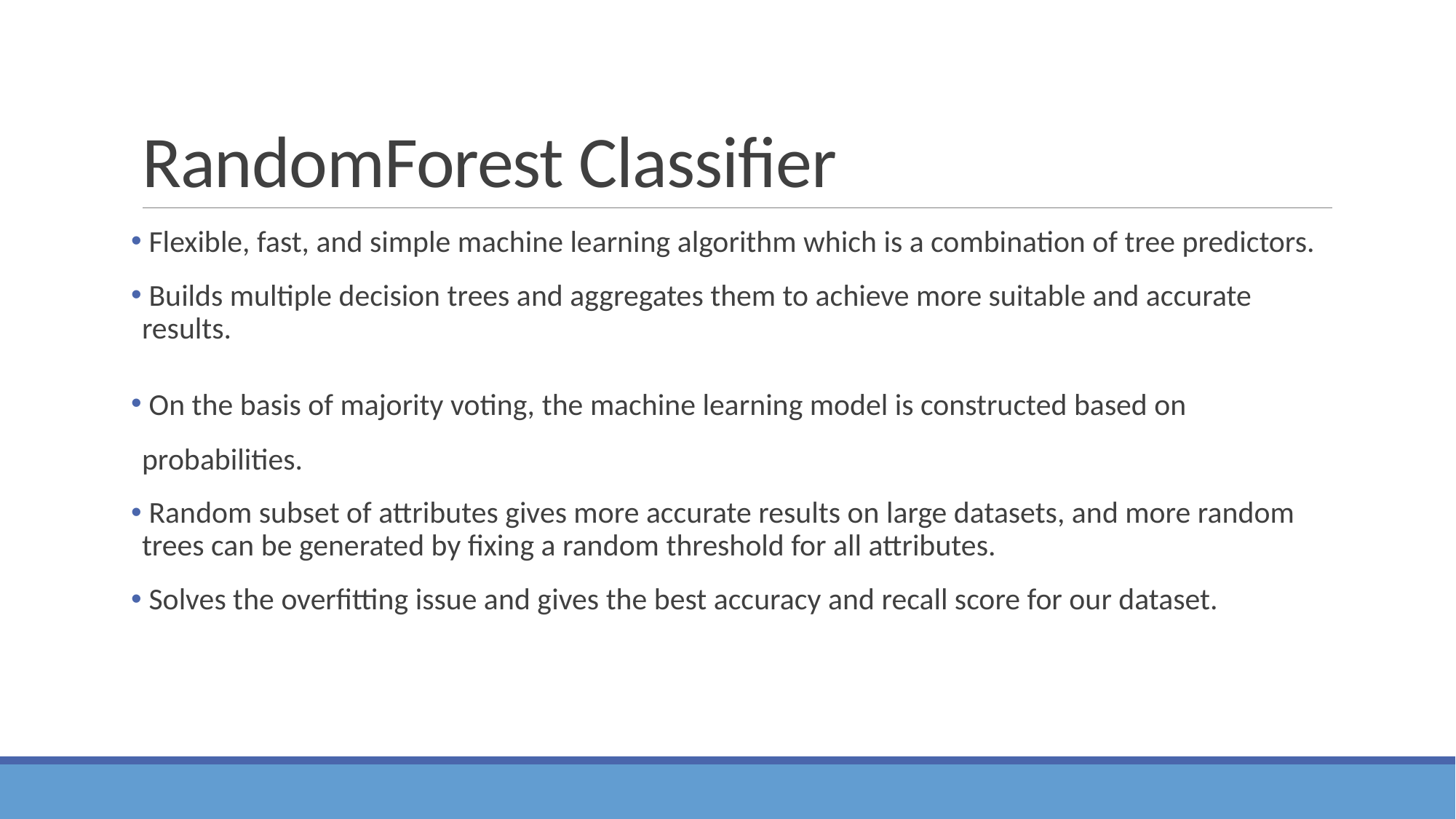

# RandomForest Classifier
 Flexible, fast, and simple machine learning algorithm which is a combination of tree predictors.
 Builds multiple decision trees and aggregates them to achieve more suitable and accurate results.
 On the basis of majority voting, the machine learning model is constructed based on probabilities.
 Random subset of attributes gives more accurate results on large datasets, and more random trees can be generated by fixing a random threshold for all attributes.
 Solves the overfitting issue and gives the best accuracy and recall score for our dataset.